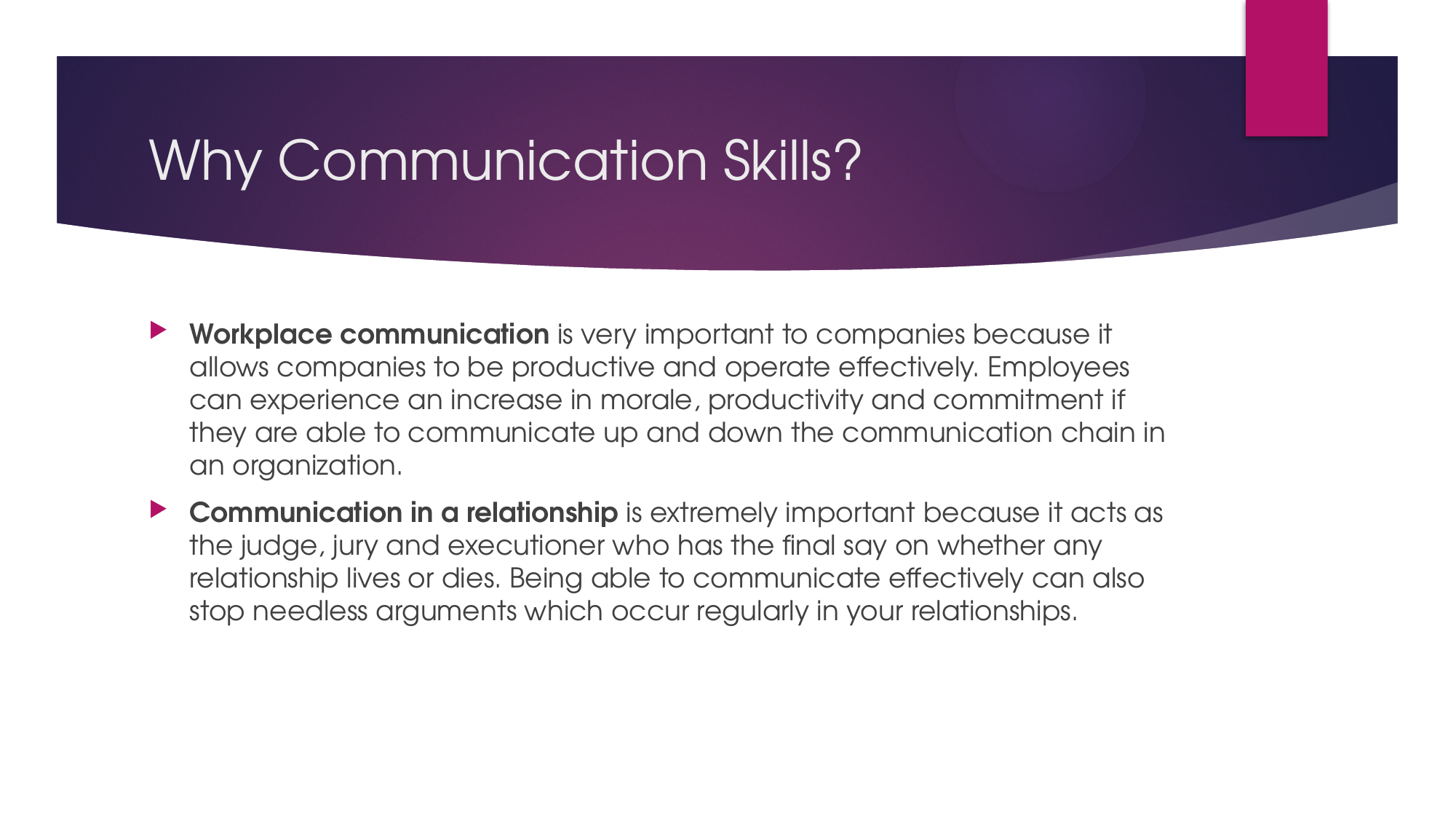

# Why Communication Skills?
Workplace communication is very important to companies because it allows companies to be productive and operate effectively. Employees can experience an increase in morale, productivity and commitment if they are able to communicate up and down the communication chain in an organization.
Communication in a relationship is extremely important because it acts as the judge, jury and executioner who has the final say on whether any relationship lives or dies. Being able to communicate effectively can also stop needless arguments which occur regularly in your relationships.